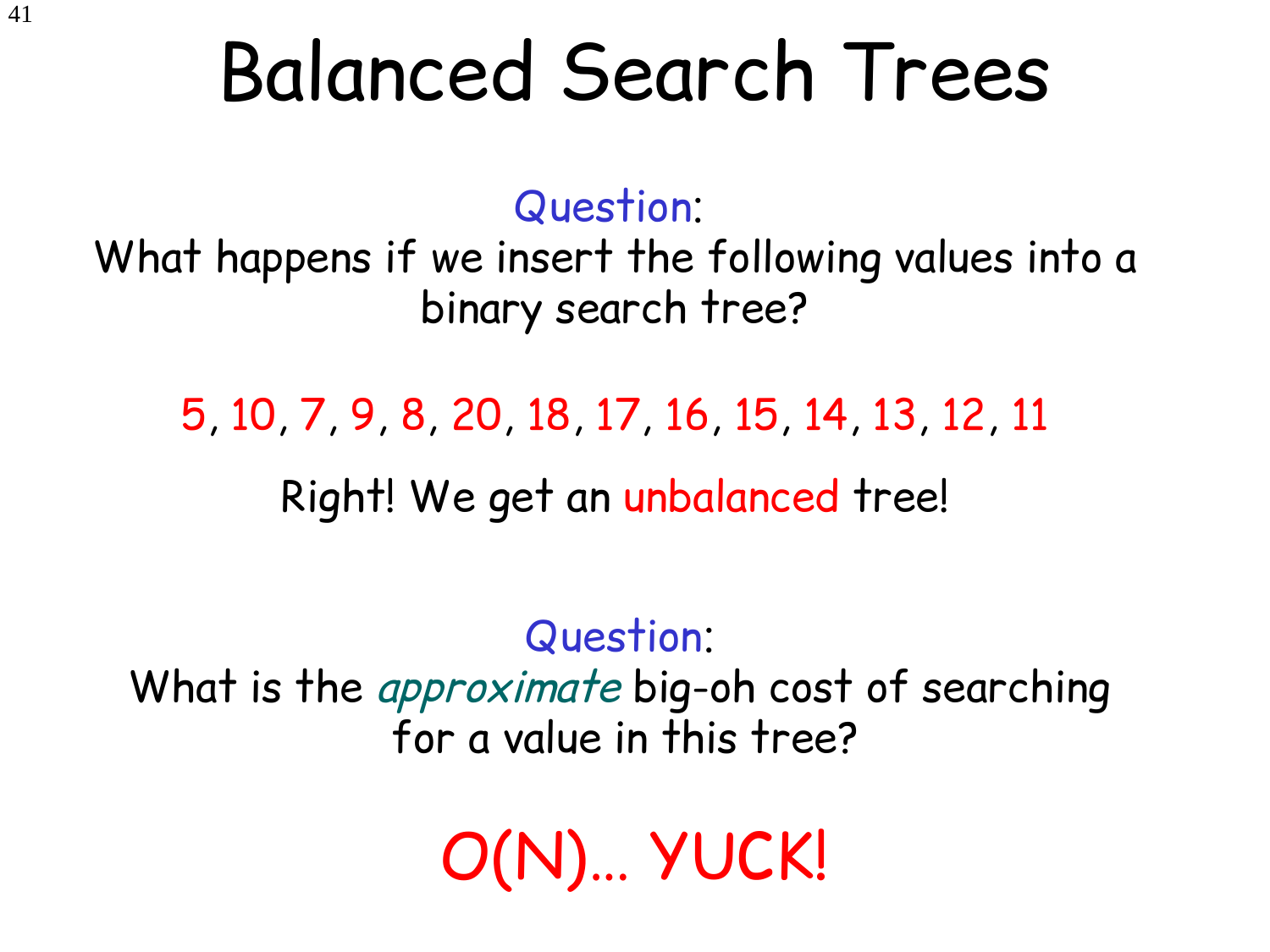

# Balanced Search Trees
41
Question:
What happens if we insert the following values into a binary search tree?
5, 10, 7, 9, 8, 20, 18, 17, 16, 15, 14, 13, 12, 11
Right! We get an unbalanced tree!
Question:
What is the approximate big-oh cost of searching
for a value in this tree?
O(N)… YUCK!